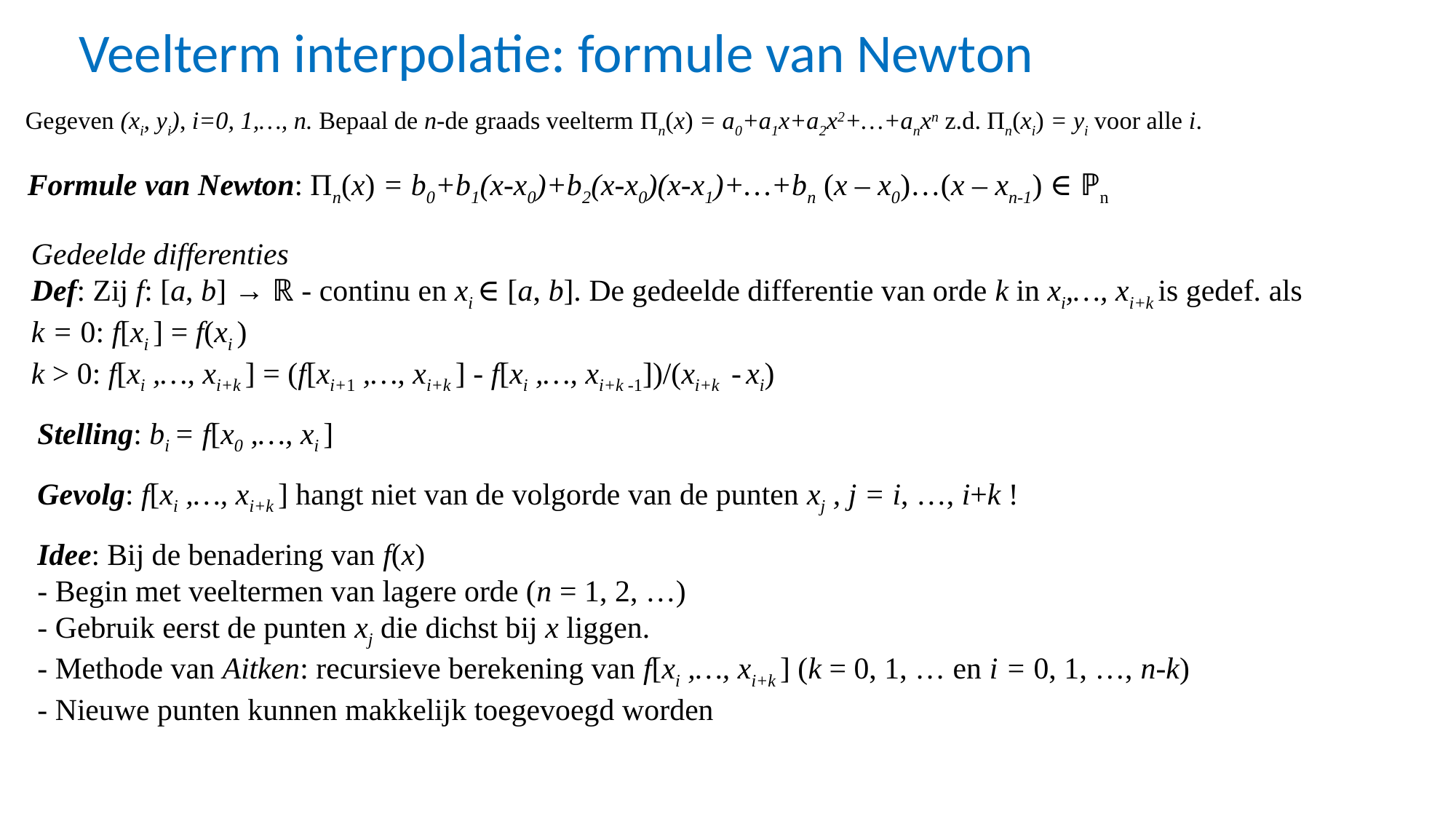

# Veelterm interpolatie: formule van Newton

Gegeven (xi, yi), i=0, 1,…, n. Bepaal de n-de graads veelterm Πn(x) = a0+a1x+a2x2+…+anxn z.d. Πn(xi) = yi voor alle i.

Formule van Newton: Πn(x) = b0+b1(x-x0)+b2(x-x0)(x-x1)+…+bn (x – x0)…(x – xn-1) ∈ ℙn
Gedeelde differenties
Def: Zij f: [a, b] → ℝ - continu en xi ∈ [a, b]. De gedeelde differentie van orde k in xi,…, xi+k is gedef. als
k = 0: f[xi ] = f(xi )
k > 0: f[xi ,…, xi+k ] = (f[xi+1 ,…, xi+k ] - f[xi ,…, xi+k -1])/(xi+k  - xi)
Stelling: bi = f[x0 ,…, xi ]
Gevolg: f[xi ,…, xi+k ] hangt niet van de volgorde van de punten xj , j = i, …, i+k !
Idee: Bij de benadering van f(x)
- Begin met veeltermen van lagere orde (n = 1, 2, …)
- Gebruik eerst de punten xj die dichst bij x liggen.
- Methode van Aitken: recursieve berekening van f[xi ,…, xi+k ] (k = 0, 1, … en i = 0, 1, …, n-k)
- Nieuwe punten kunnen makkelijk toegevoegd worden